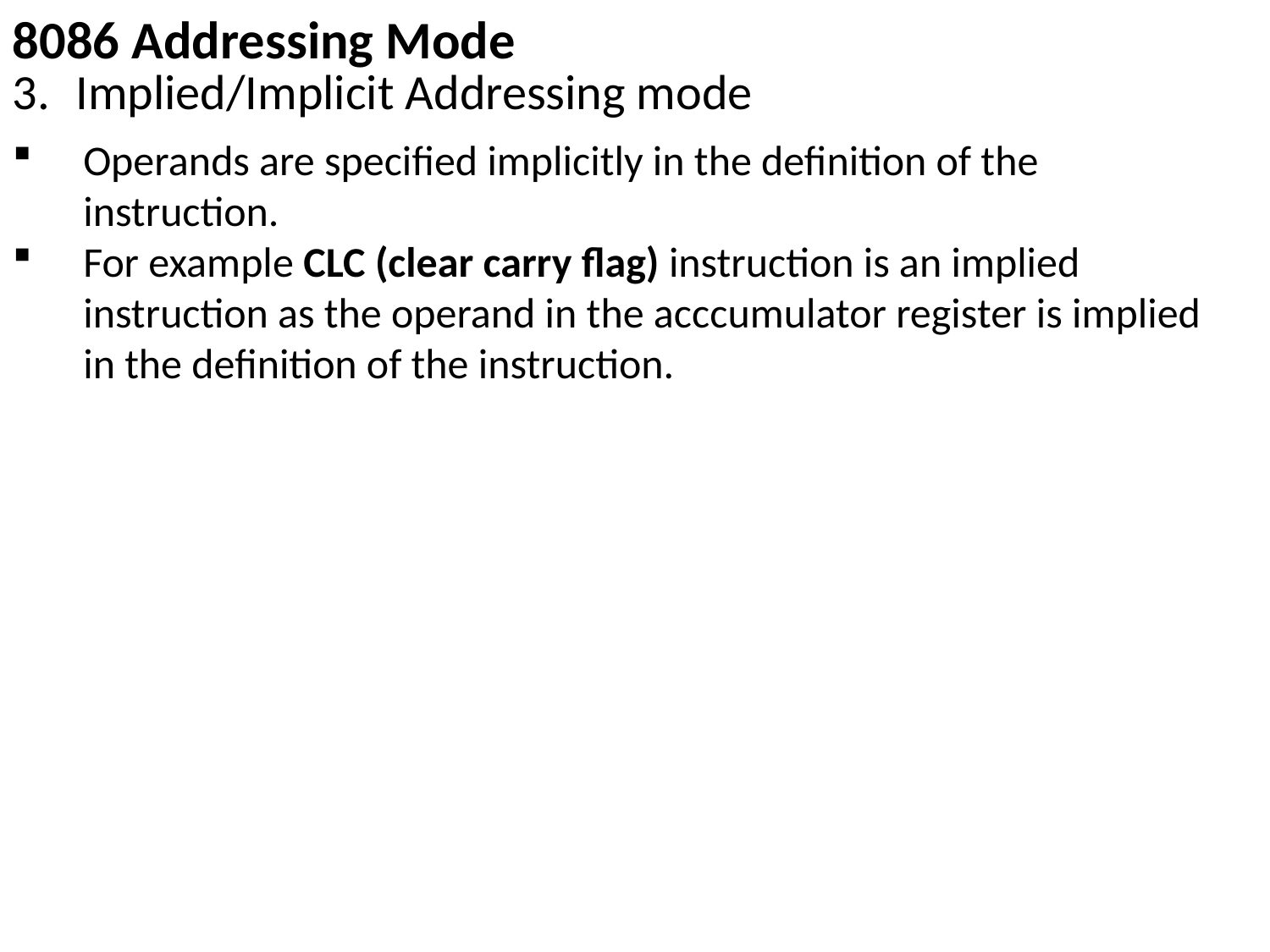

8086 Addressing Mode
3.	Implied/Implicit Addressing mode
Operands are specified implicitly in the definition of the instruction.
For example CLC (clear carry flag) instruction is an implied instruction as the operand in the acccumulator register is implied in the definition of the instruction.